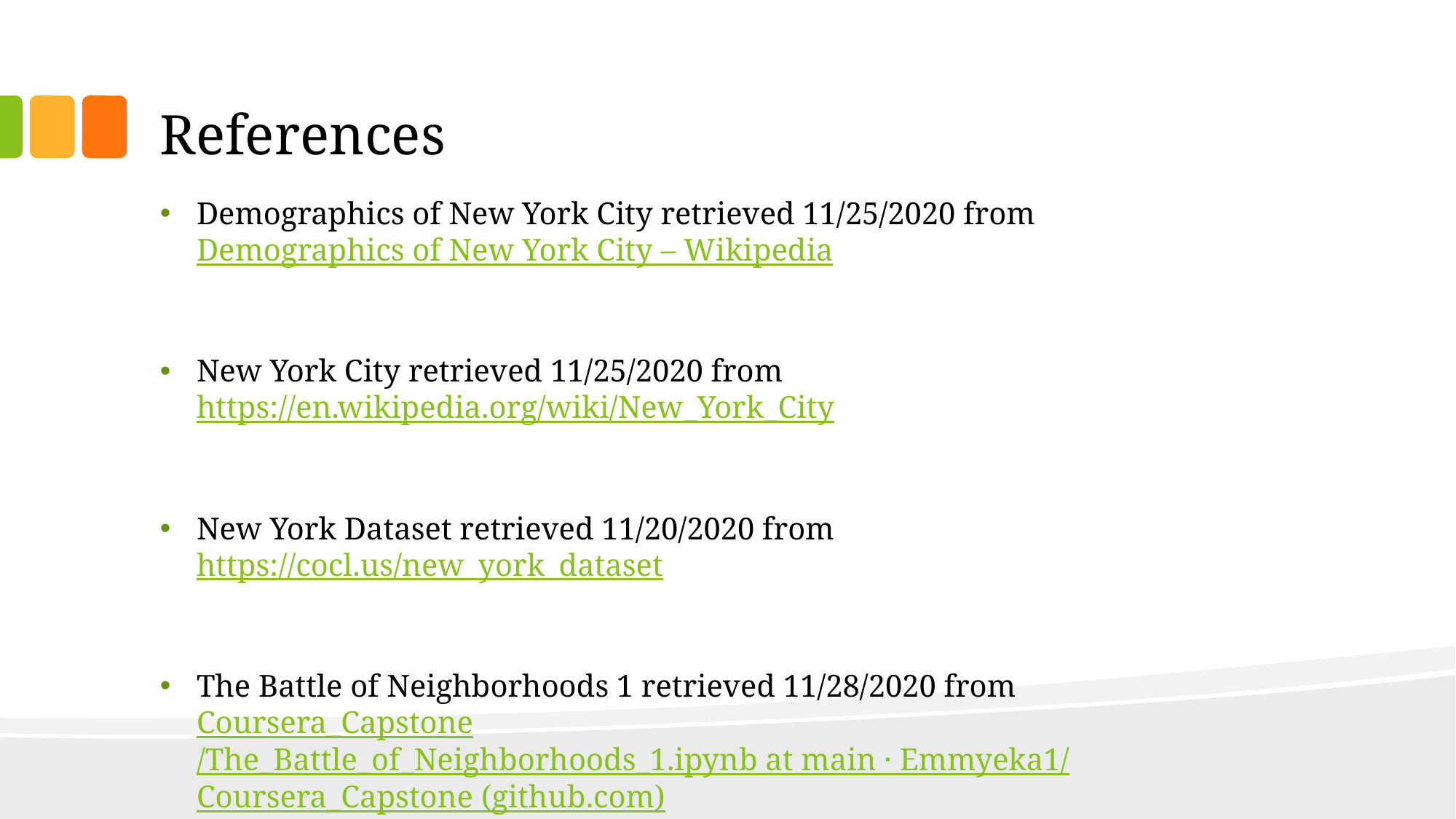

# References
Demographics of New York City retrieved 11/25/2020 from Demographics of New York City – Wikipedia

New York City retrieved 11/25/2020 from https://en.wikipedia.org/wiki/New_York_City

New York Dataset retrieved 11/20/2020 from https://cocl.us/new_york_dataset

The Battle of Neighborhoods 1 retrieved 11/28/2020 from Coursera_Capstone/The_Battle_of_Neighborhoods_1.ipynb at main · Emmyeka1/Coursera_Capstone (github.com)